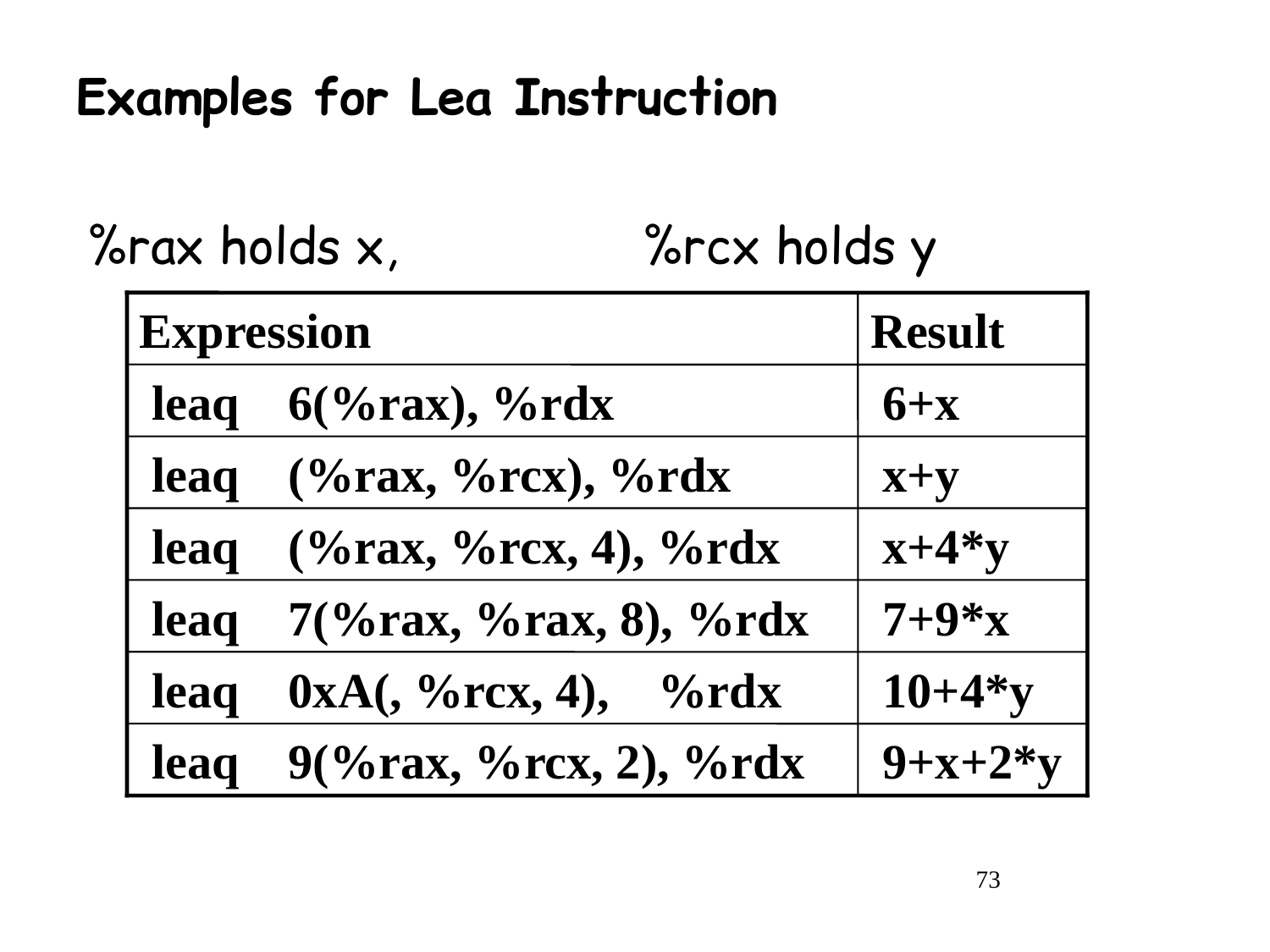

# Examples for Lea Instruction
%rax holds x, 		%rcx holds y
Expression

Result

 leaq    6(%rax), %rdx

 6+x
 leaq    (%rax, %rcx), %rdx

 x+y
 leaq    (%rax, %rcx, 4), %rdx

 x+4*y
 leaq    7(%rax, %rax, 8), %rdx

 7+9*x
 leaq    0xA(, %rcx, 4),    %rdx

 10+4*y
 leaq    9(%rax, %rcx, 2), %rdx

 9+x+2*y

73